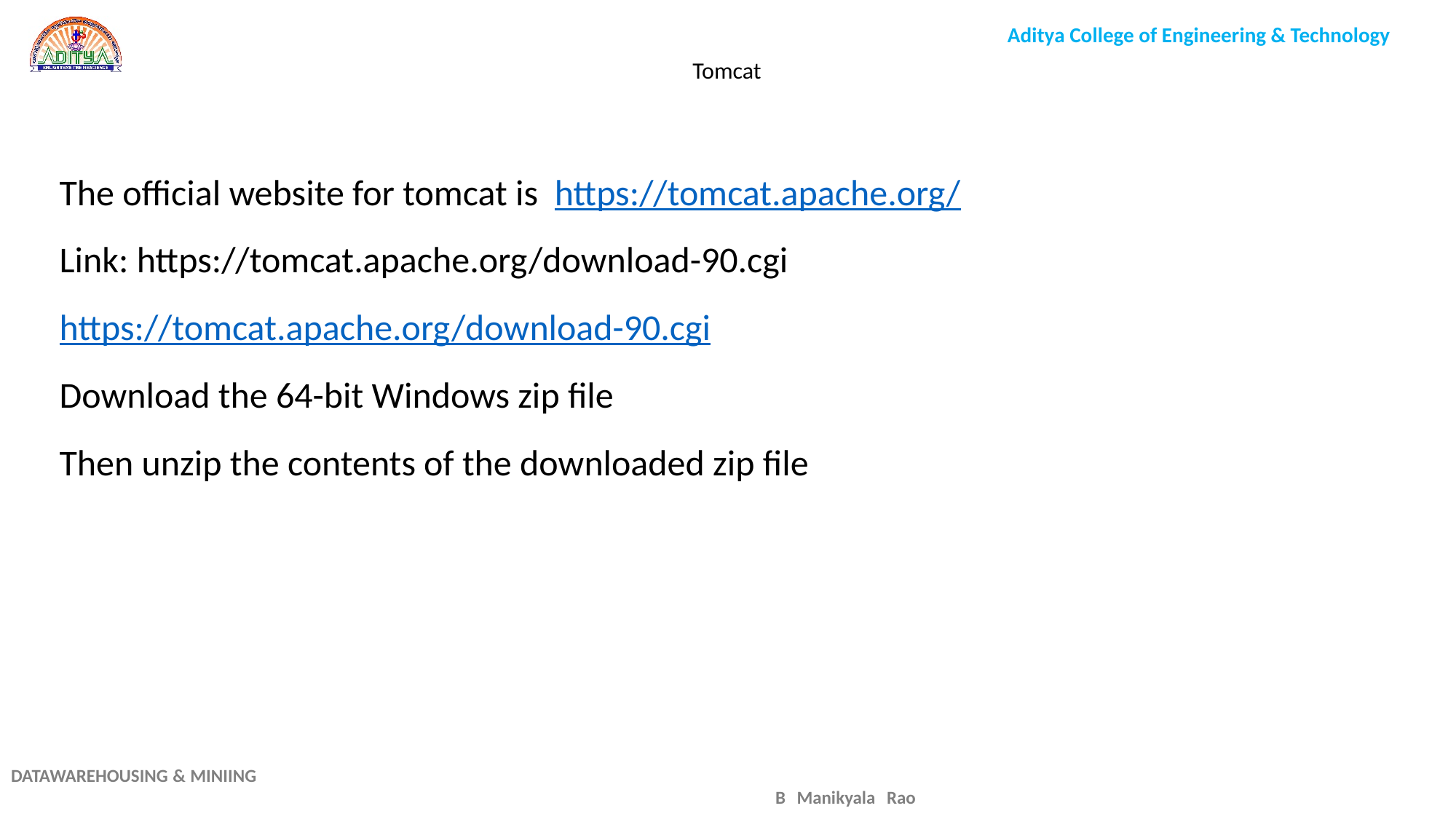

# Tomcat
The official website for tomcat is  https://tomcat.apache.org/
Link: https://tomcat.apache.org/download-90.cgi
https://tomcat.apache.org/download-90.cgi
Download the 64-bit Windows zip file
Then unzip the contents of the downloaded zip file